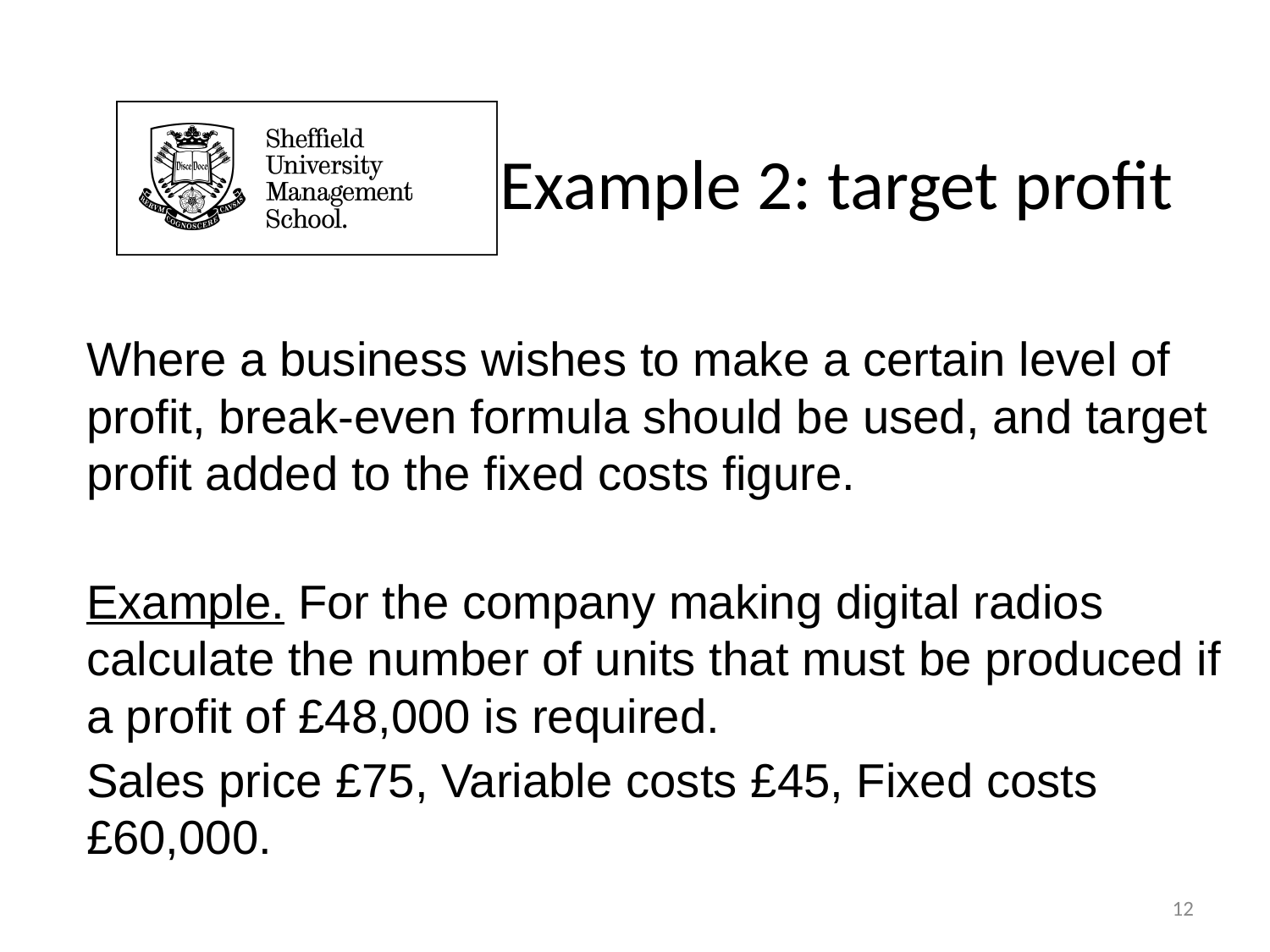

# Example 2: target profit
Where a business wishes to make a certain level of profit, break-even formula should be used, and target profit added to the fixed costs figure.

Example. For the company making digital radios calculate the number of units that must be produced if a profit of £48,000 is required.
Sales price £75, Variable costs £45, Fixed costs £60,000.
12